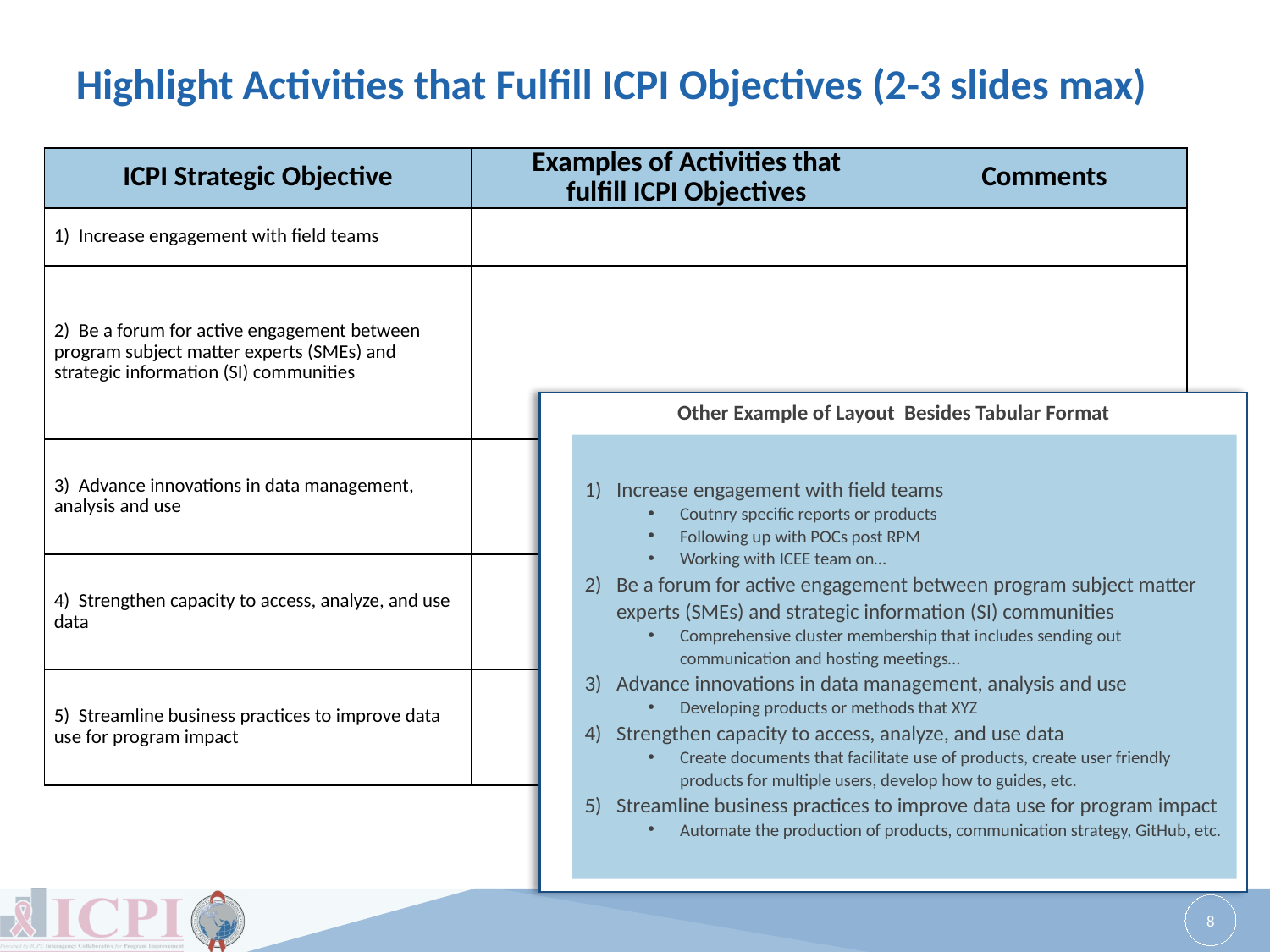

# Highlight Activities that Fulfill ICPI Objectives (2-3 slides max)
| ICPI Strategic Objective | Examples of Activities that fulfill ICPI Objectives | Comments |
| --- | --- | --- |
| 1) Increase engagement with field teams |  |  |
| 2) Be a forum for active engagement between program subject matter experts (SMEs) and strategic information (SI) communities |  |  |
| 3) Advance innovations in data management, analysis and use |  |  |
| 4) Strengthen capacity to access, analyze, and use data |  |  |
| 5) Streamline business practices to improve data use for program impact |  |  |
Other Example of Layout  Besides Tabular Format
Increase engagement with field teams
Coutnry specific reports or products
Following up with POCs post RPM
Working with ICEE team on…
Be a forum for active engagement between program subject matter experts (SMEs) and strategic information (SI) communities
Comprehensive cluster membership that includes sending out communication and hosting meetings…
Advance innovations in data management, analysis and use
Developing products or methods that XYZ
Strengthen capacity to access, analyze, and use data
Create documents that facilitate use of products, create user friendly products for multiple users, develop how to guides, etc.
Streamline business practices to improve data use for program impact
Automate the production of products, communication strategy, GitHub, etc.
8